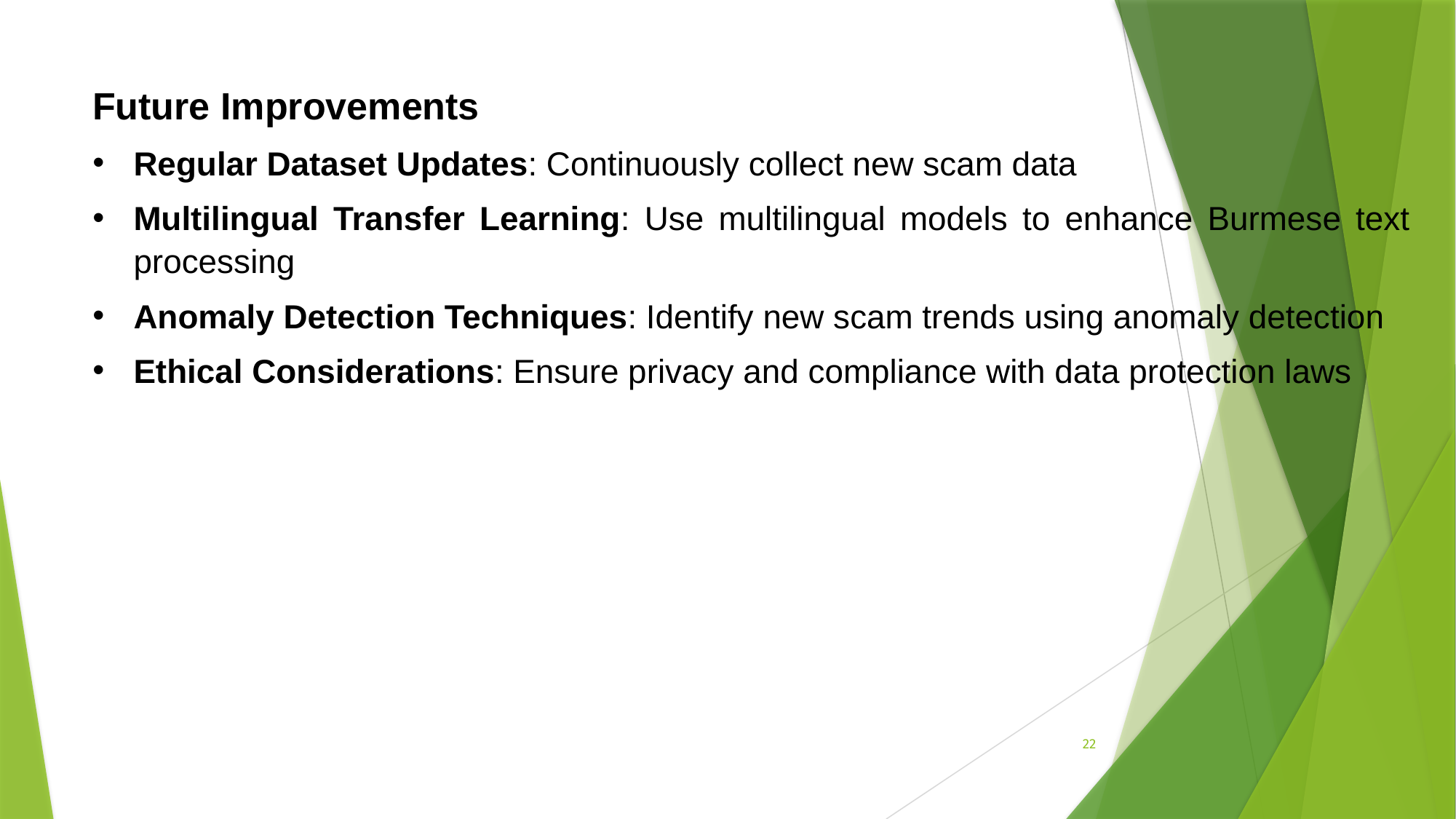

Future Improvements
Regular Dataset Updates: Continuously collect new scam data
Multilingual Transfer Learning: Use multilingual models to enhance Burmese text processing
Anomaly Detection Techniques: Identify new scam trends using anomaly detection
Ethical Considerations: Ensure privacy and compliance with data protection laws

22